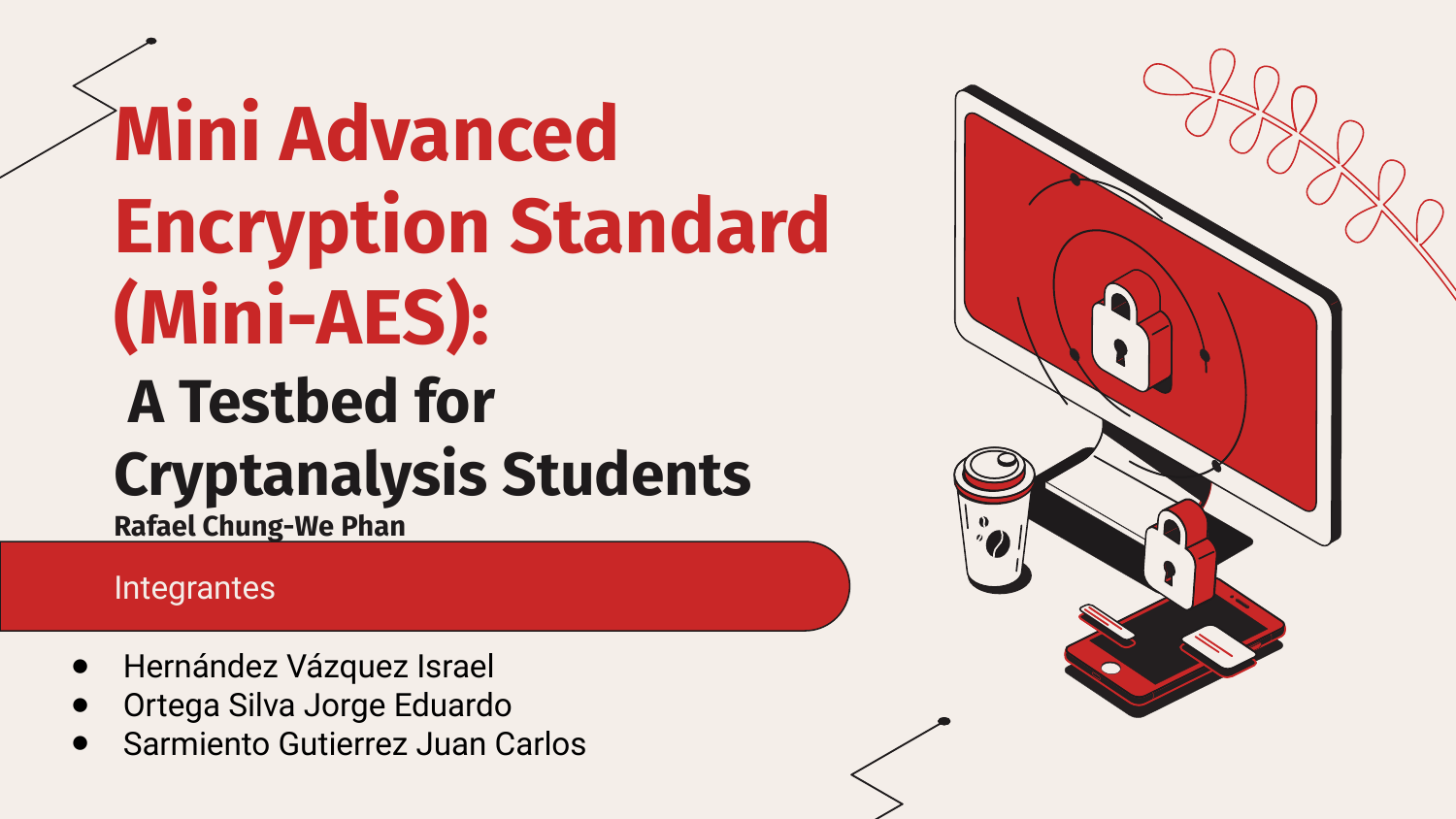

# Mini Advanced Encryption Standard (Mini-AES):
 A Testbed for Cryptanalysis Students
Rafael Chung-We Phan

Integrantes
Hernández Vázquez Israel
Ortega Silva Jorge Eduardo
Sarmiento Gutierrez Juan Carlos